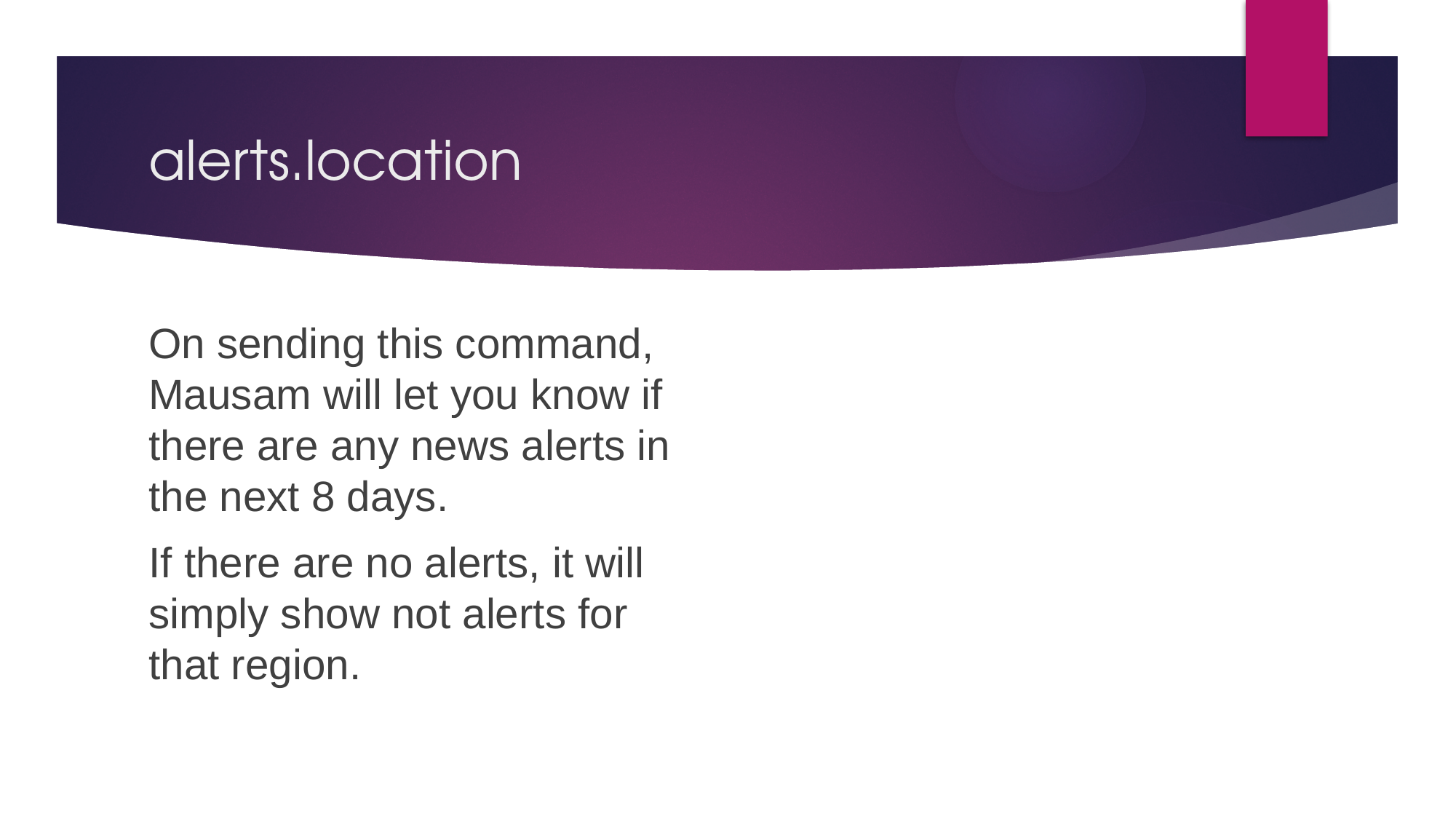

# alerts.location
On sending this command, Mausam will let you know if there are any news alerts in the next 8 days.
If there are no alerts, it will simply show not alerts for that region.